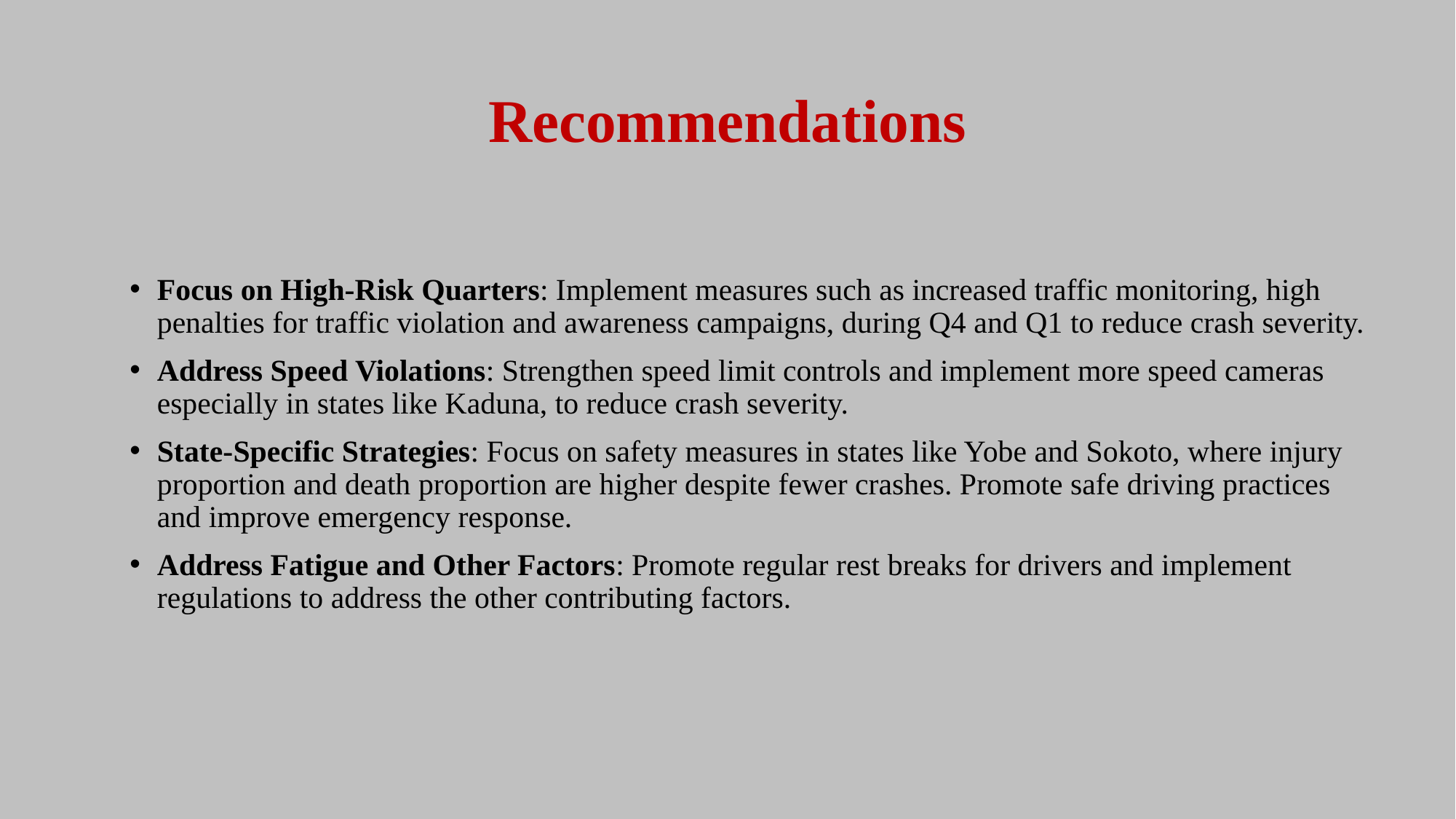

# Recommendations
Focus on High-Risk Quarters: Implement measures such as increased traffic monitoring, high penalties for traffic violation and awareness campaigns, during Q4 and Q1 to reduce crash severity.
Address Speed Violations: Strengthen speed limit controls and implement more speed cameras especially in states like Kaduna, to reduce crash severity.
State-Specific Strategies: Focus on safety measures in states like Yobe and Sokoto, where injury proportion and death proportion are higher despite fewer crashes. Promote safe driving practices and improve emergency response.
Address Fatigue and Other Factors: Promote regular rest breaks for drivers and implement regulations to address the other contributing factors.